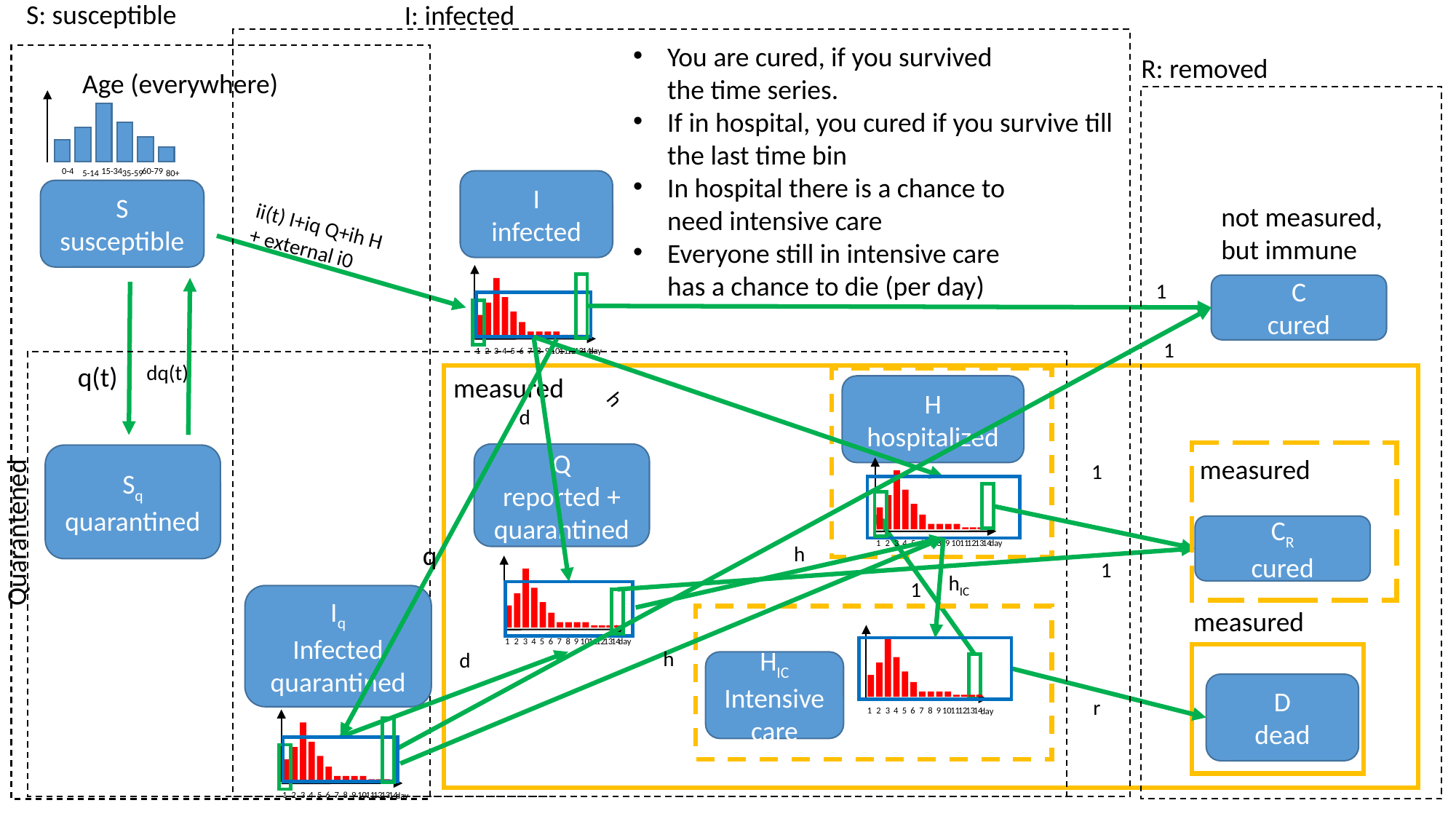

S: susceptible
I: infected

You are cured, if you survived
the time series.
If in hospital, you cured if you survive till
the last time bin
In hospital there is a chance to
need intensive care
Everyone still in intensive care
has a chance to die (per day)

R: removed
Age (everywhere)

60-79
0-4
15-34
5-14
35-59
80+

I
infected
S
susceptible
not measured,
but immune
ii(t) I+iq Q+ih H + external i0

1
2
3
4
5
6
7
8
9
10
11
12
13
14
day
1

C
cured

1

dq(t)
q(t)
measured

H
hospitalized
h
d

Q
reported + quarantined
Sq
quarantined
measured
1

1
2
3
4
5
6
7
8
9
10
11
12
13
14
day

Quarantened
CR
cured
q
h
1

1
2
3
4
5
6
7
8
9
10
11
12
13
14
day
hIC
1

Iq
Infected
quarantined

measured

1
2
3
4
5
6
7
8
9
10
11
12
13
14
day

h
d

HIC
Intensive care

D
dead
r

1
2
3
4
5
6
7
8
9
10
11
12
13
14
day